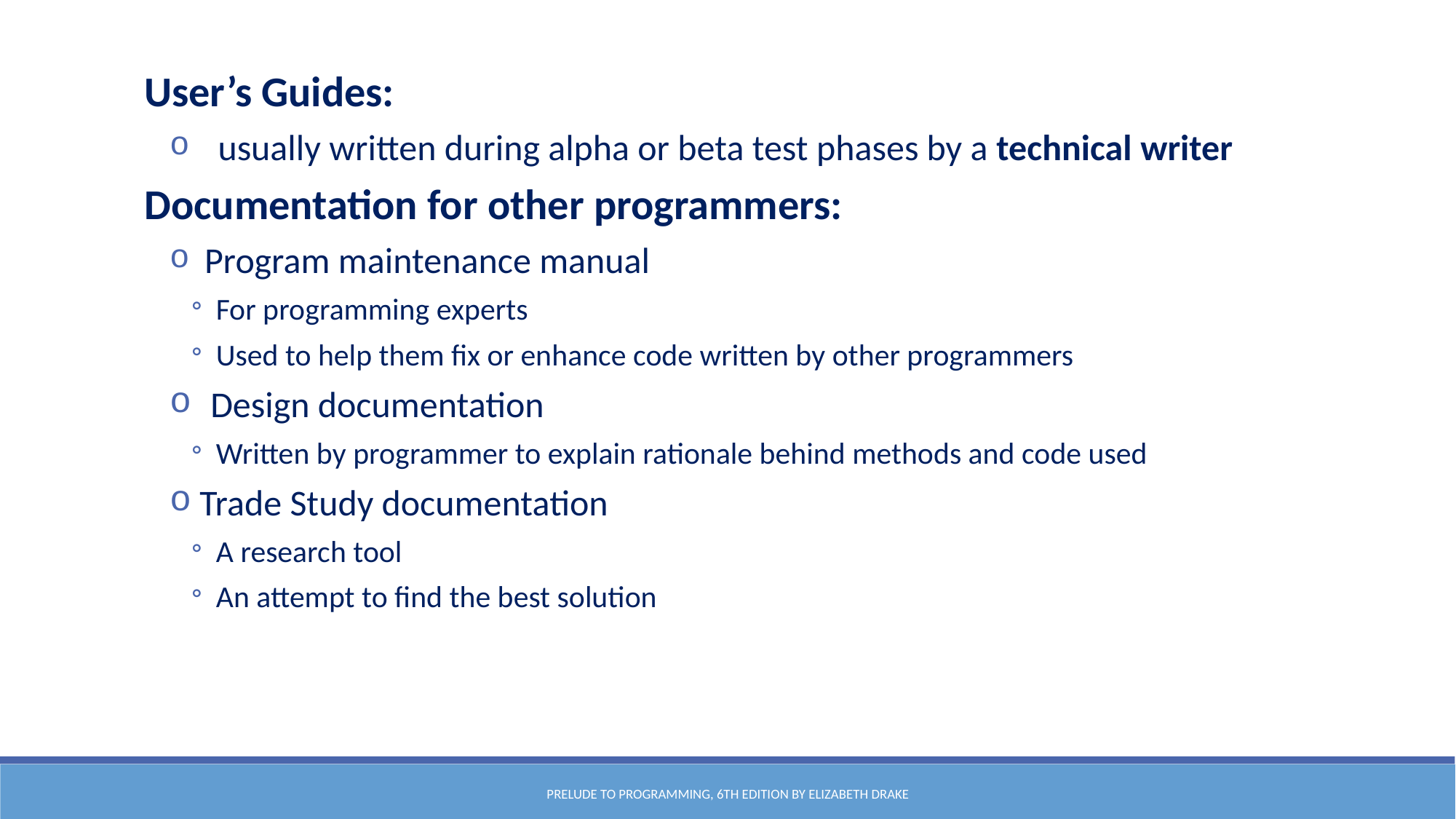

User’s Guides:
 usually written during alpha or beta test phases by a technical writer
Documentation for other programmers:
  Program maintenance manual
  For programming experts
  Used to help them fix or enhance code written by other programmers
Design documentation
  Written by programmer to explain rationale behind methods and code used
 Trade Study documentation
  A research tool
  An attempt to find the best solution

Prelude to Programming, 6th edition by Elizabeth Drake